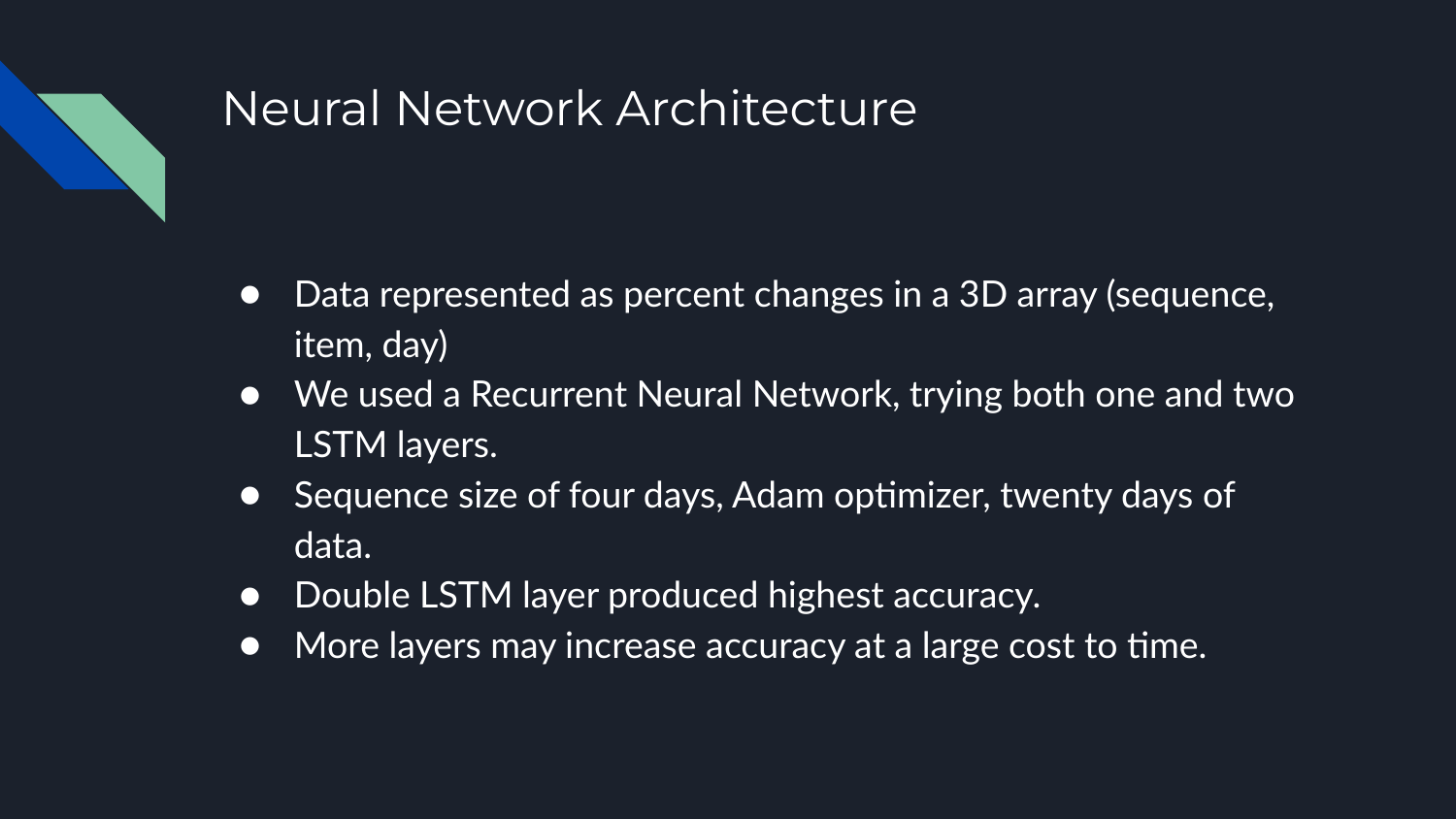

# Neural Network Architecture
Data represented as percent changes in a 3D array (sequence, item, day)
We used a Recurrent Neural Network, trying both one and two LSTM layers.
Sequence size of four days, Adam optimizer, twenty days of data.
Double LSTM layer produced highest accuracy.
More layers may increase accuracy at a large cost to time.